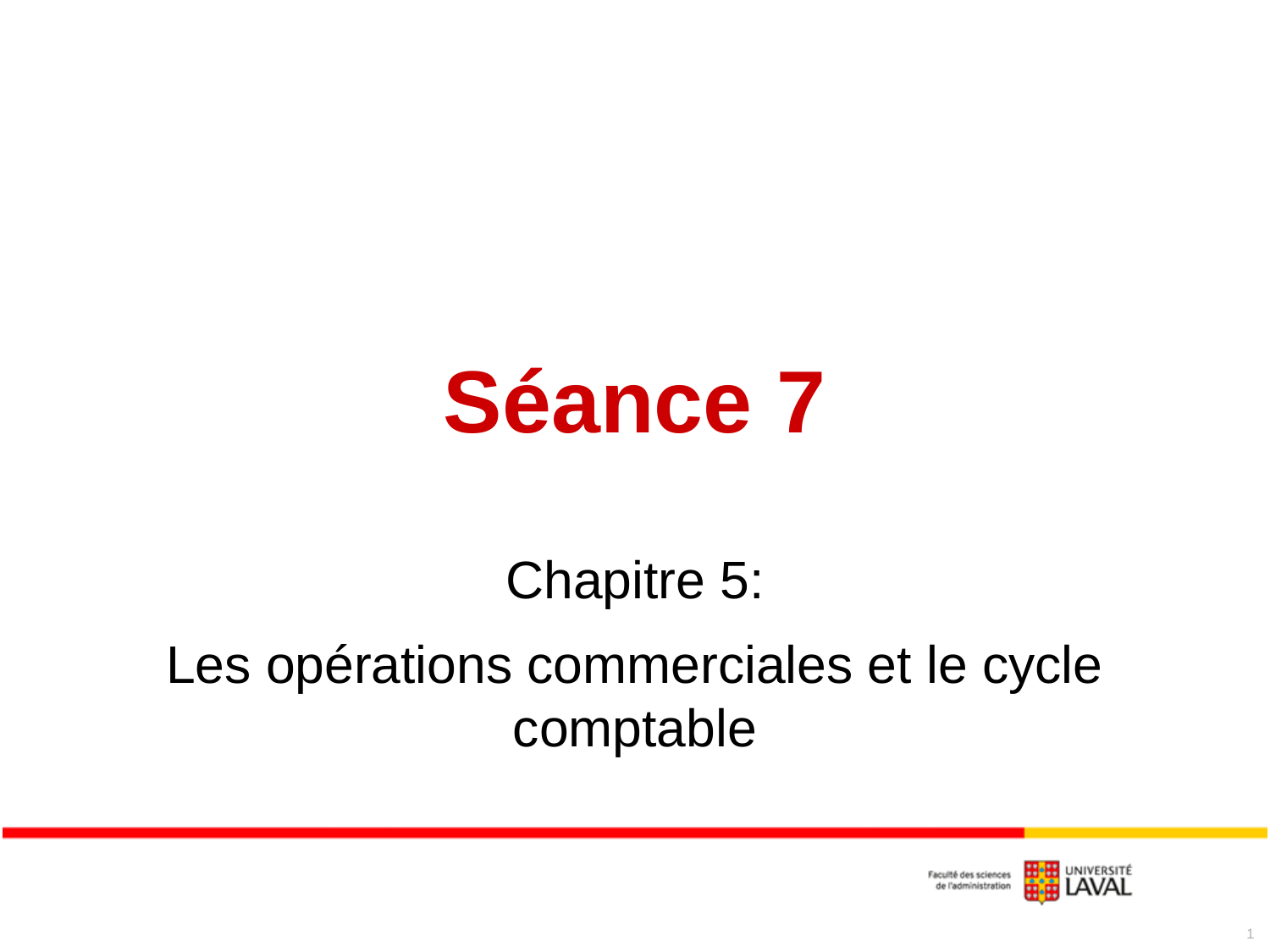

# Séance 7
Chapitre 5:
Les opérations commerciales et le cycle comptable
1